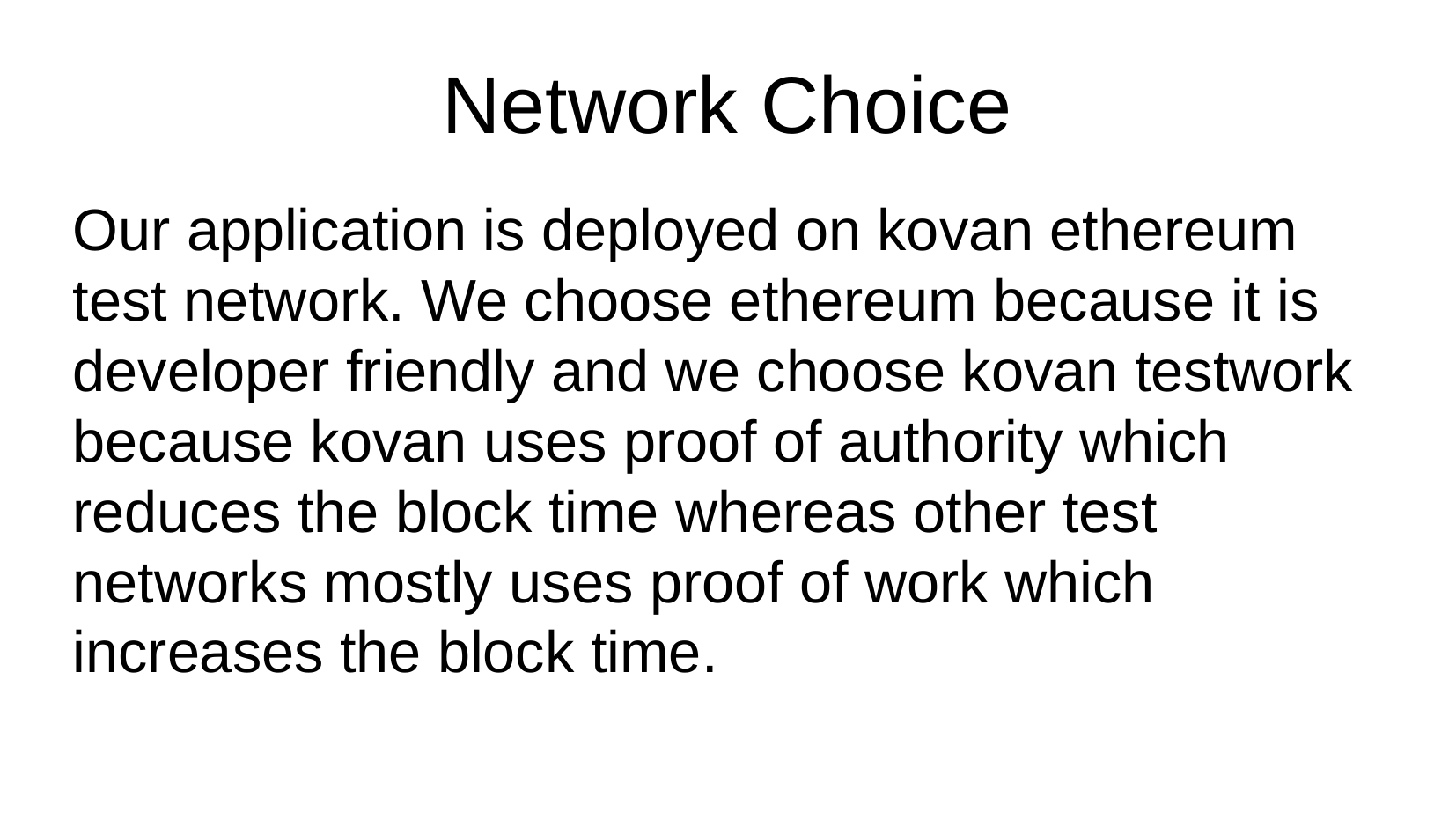

Network Choice
Our application is deployed on kovan ethereum test network. We choose ethereum because it is developer friendly and we choose kovan testwork because kovan uses proof of authority which reduces the block time whereas other test networks mostly uses proof of work which increases the block time.